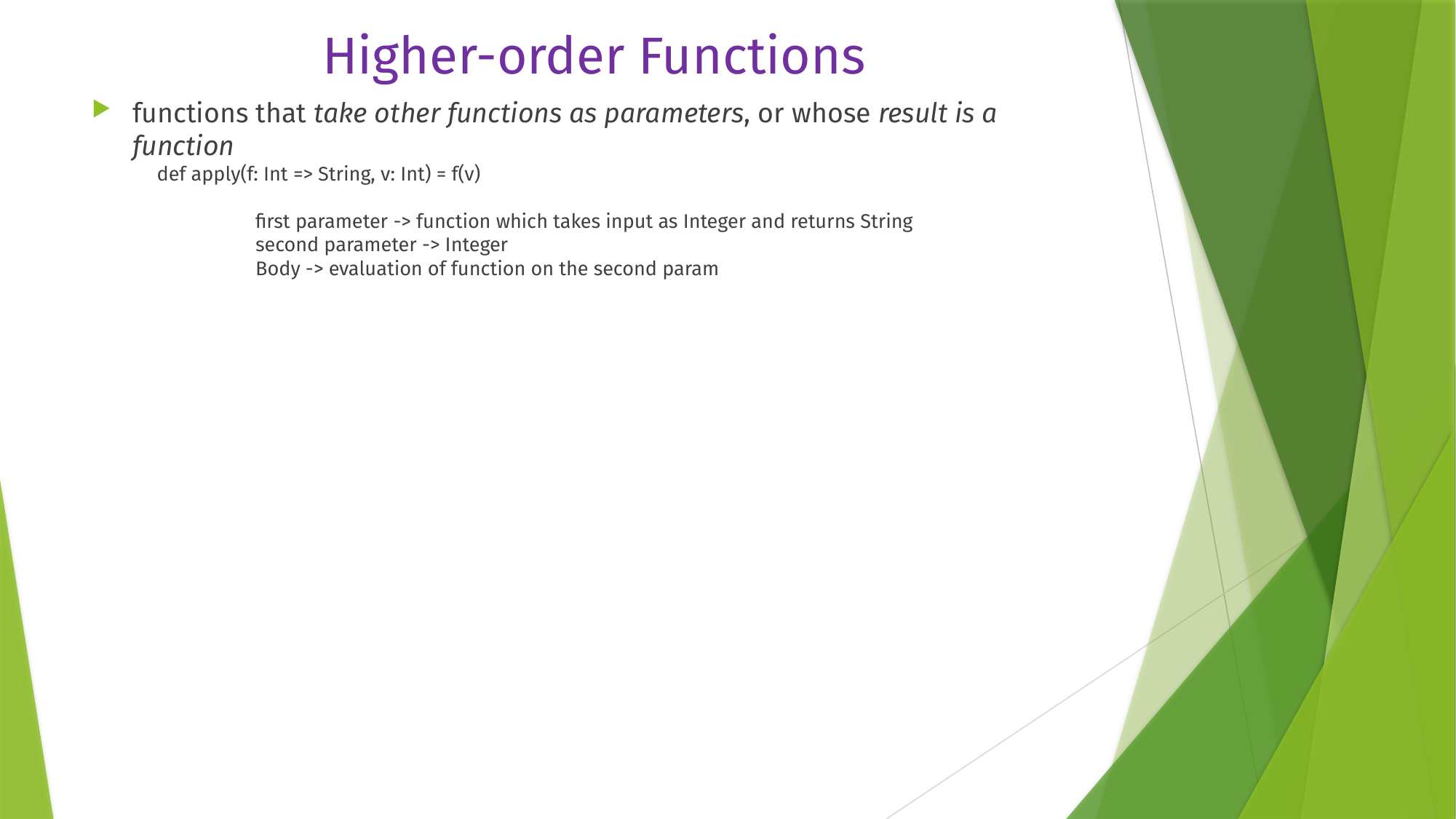

# Higher-order Functions
functions that take other functions as parameters, or whose result is a function
  def apply(f: Int => String, v: Int) = f(v)

	first parameter -> function which takes input as Integer and returns String
	second parameter -> Integer
	Body -> evaluation of function on the second param